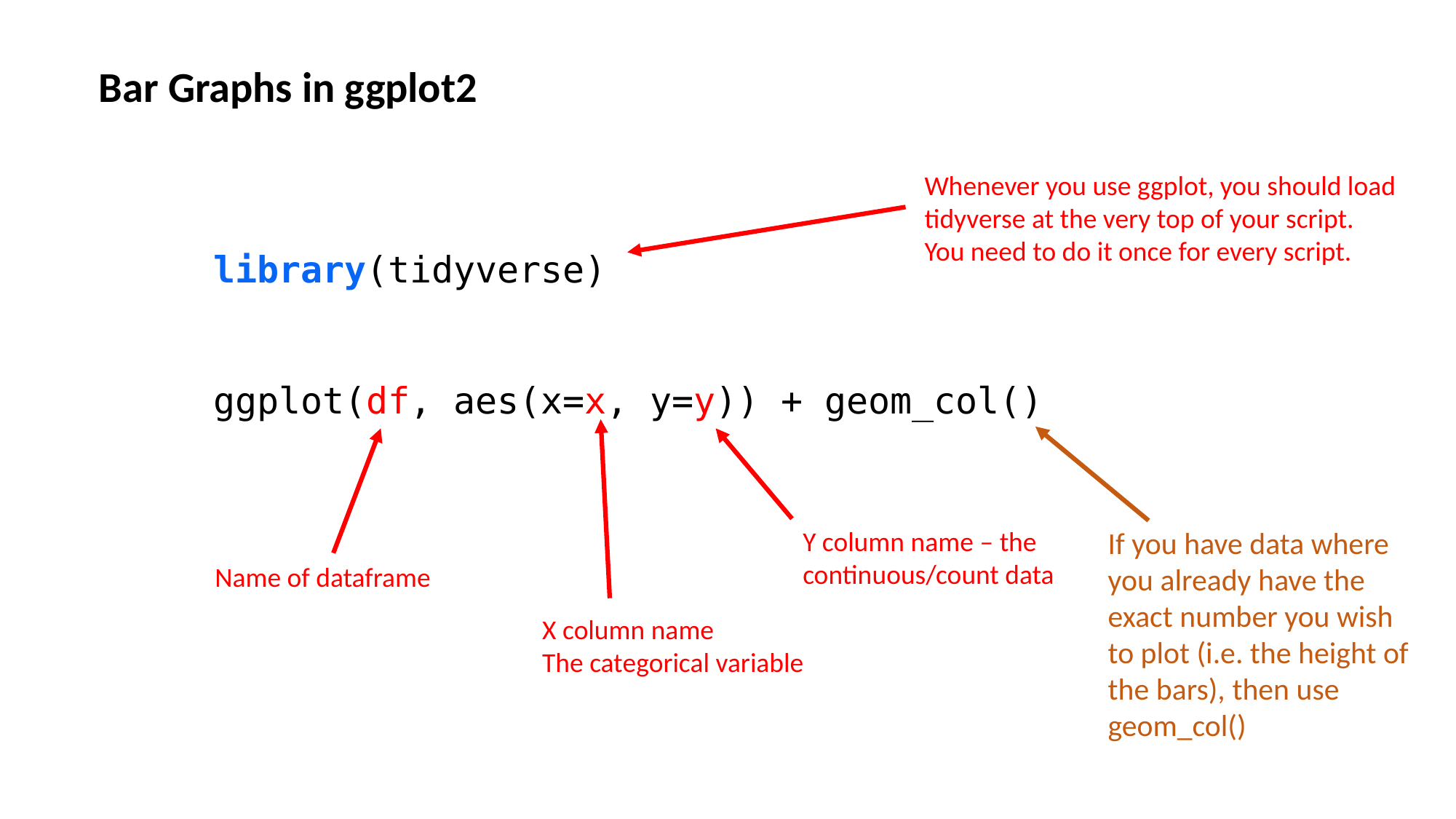

Bar Graphs in ggplot2
Whenever you use ggplot, you should load tidyverse at the very top of your script. You need to do it once for every script.
library(tidyverse)

ggplot(df, aes(x=x, y=y)) + geom_col()
Y column name – the continuous/count data
If you have data where you already have the exact number you wish to plot (i.e. the height of the bars), then use geom_col()
Name of dataframe
X column name
The categorical variable